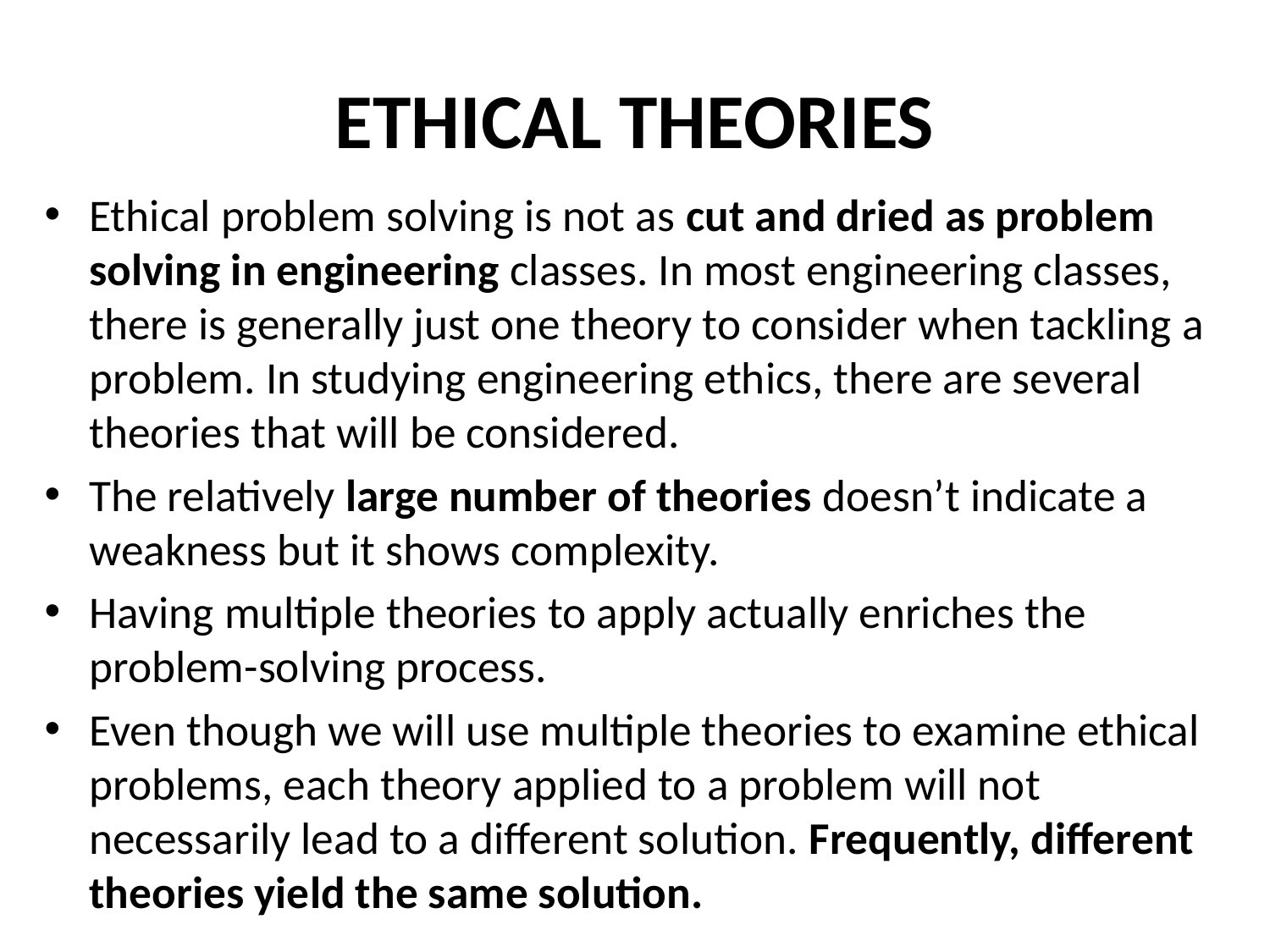

# ETHICAL THEORIES
Ethical problem solving is not as cut and dried as problem solving in engineering classes. In most engineering classes, there is generally just one theory to consider when tackling a problem. In studying engineering ethics, there are several theories that will be considered.
The relatively large number of theories doesn’t indicate a weakness but it shows complexity.
Having multiple theories to apply actually enriches the problem-solving process.
Even though we will use multiple theories to examine ethical problems, each theory applied to a problem will not necessarily lead to a different solution. Frequently, different theories yield the same solution.